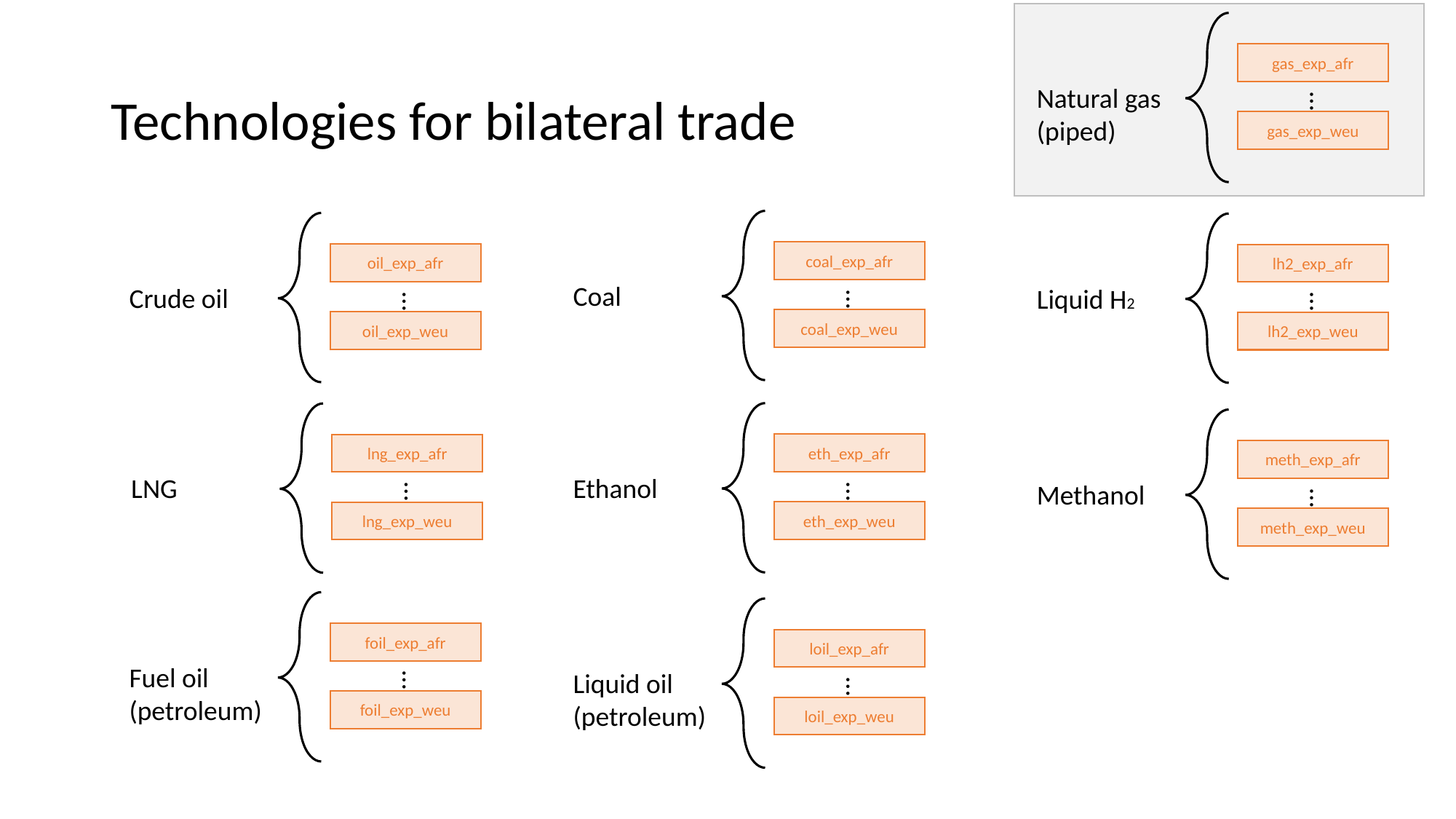

gas_exp_afr
Natural gas
(piped)
…
gas_exp_weu
# Technologies for bilateral trade

coal_exp_afr
Coal
…
coal_exp_weu

oil_exp_afr
Crude oil
…
oil_exp_weu

lh2_exp_afr
Liquid H2
…
lh2_exp_weu

eth_exp_afr
Ethanol
…
eth_exp_weu

lng_exp_afr
LNG
…
lng_exp_weu

meth_exp_afr
Methanol
…
meth_exp_weu

foil_exp_afr
Fuel oil
(petroleum)
…
foil_exp_weu

loil_exp_afr
Liquid oil
(petroleum)
…
loil_exp_weu